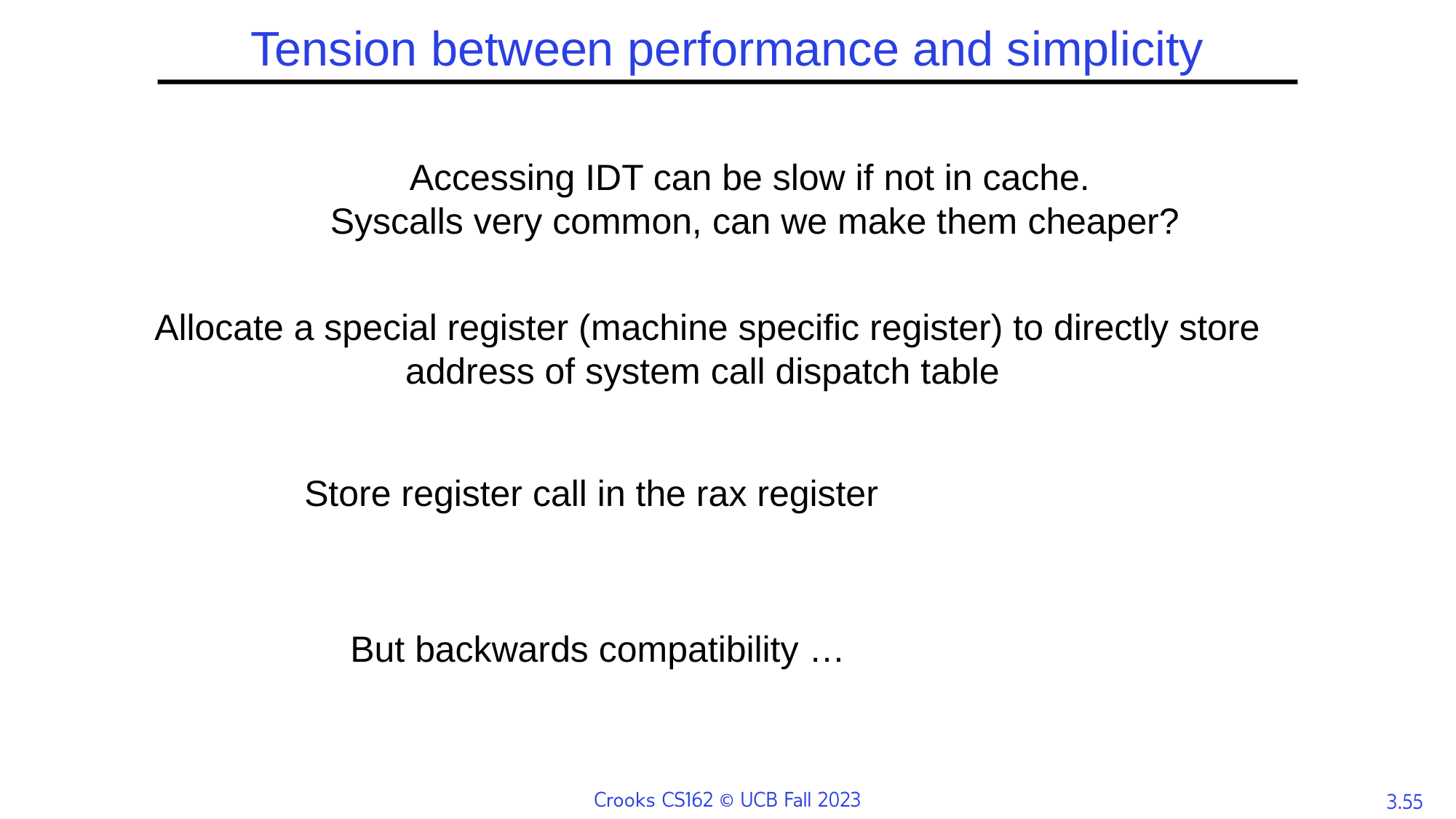

# Tension between performance and simplicity
Accessing IDT can be slow if not in cache.
Syscalls very common, can we make them cheaper?
Allocate a special register (machine specific register) to directly store address of system call dispatch table
Store register call in the rax register
But backwards compatibility …